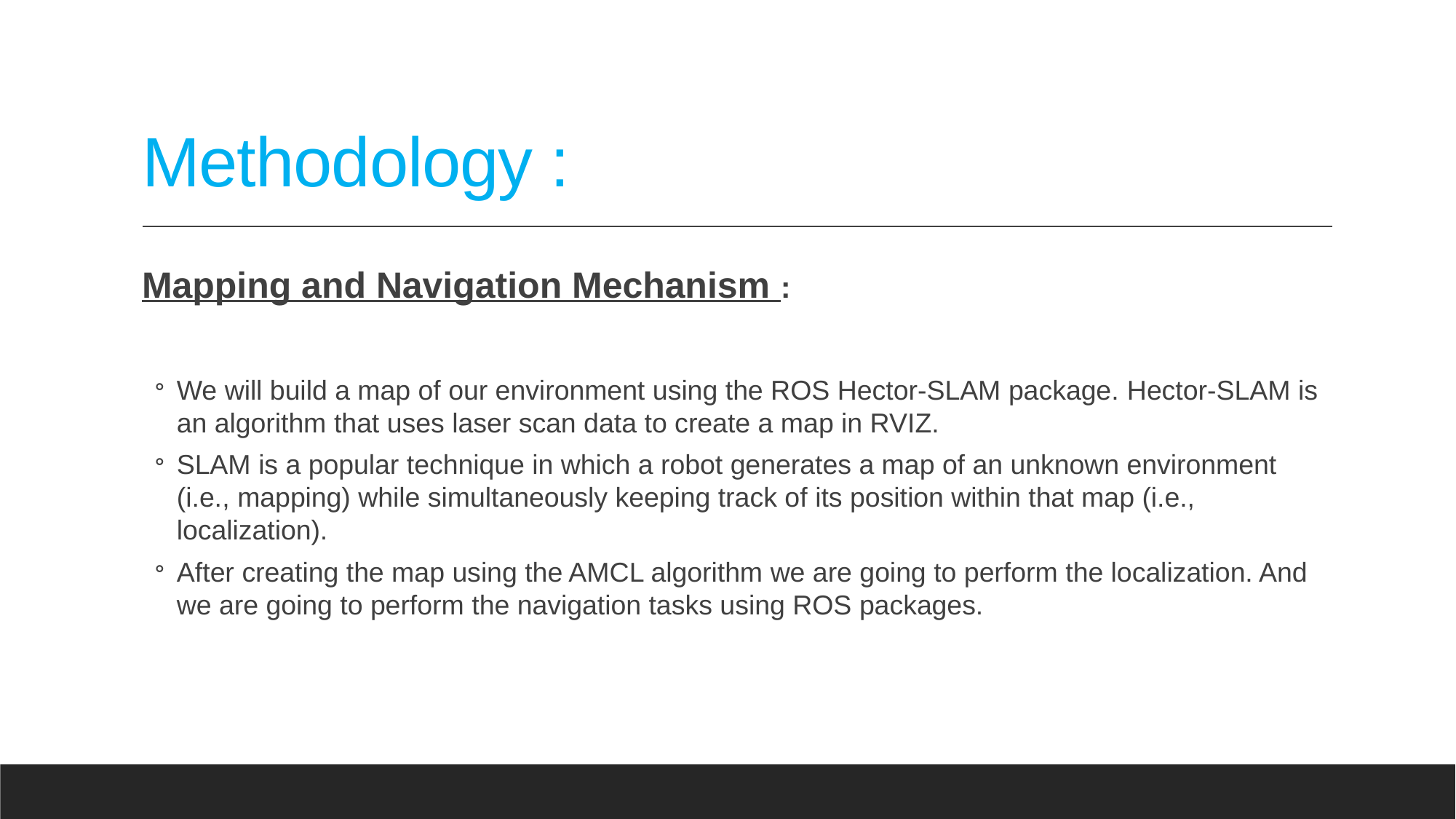

# Methodology :
Mapping and Navigation Mechanism :

We will build a map of our environment using the ROS Hector-SLAM package. Hector-SLAM is an algorithm that uses laser scan data to create a map in RVIZ.
SLAM is a popular technique in which a robot generates a map of an unknown environment (i.e., mapping) while simultaneously keeping track of its position within that map (i.e., localization).
After creating the map using the AMCL algorithm we are going to perform the localization. And we are going to perform the navigation tasks using ROS packages.